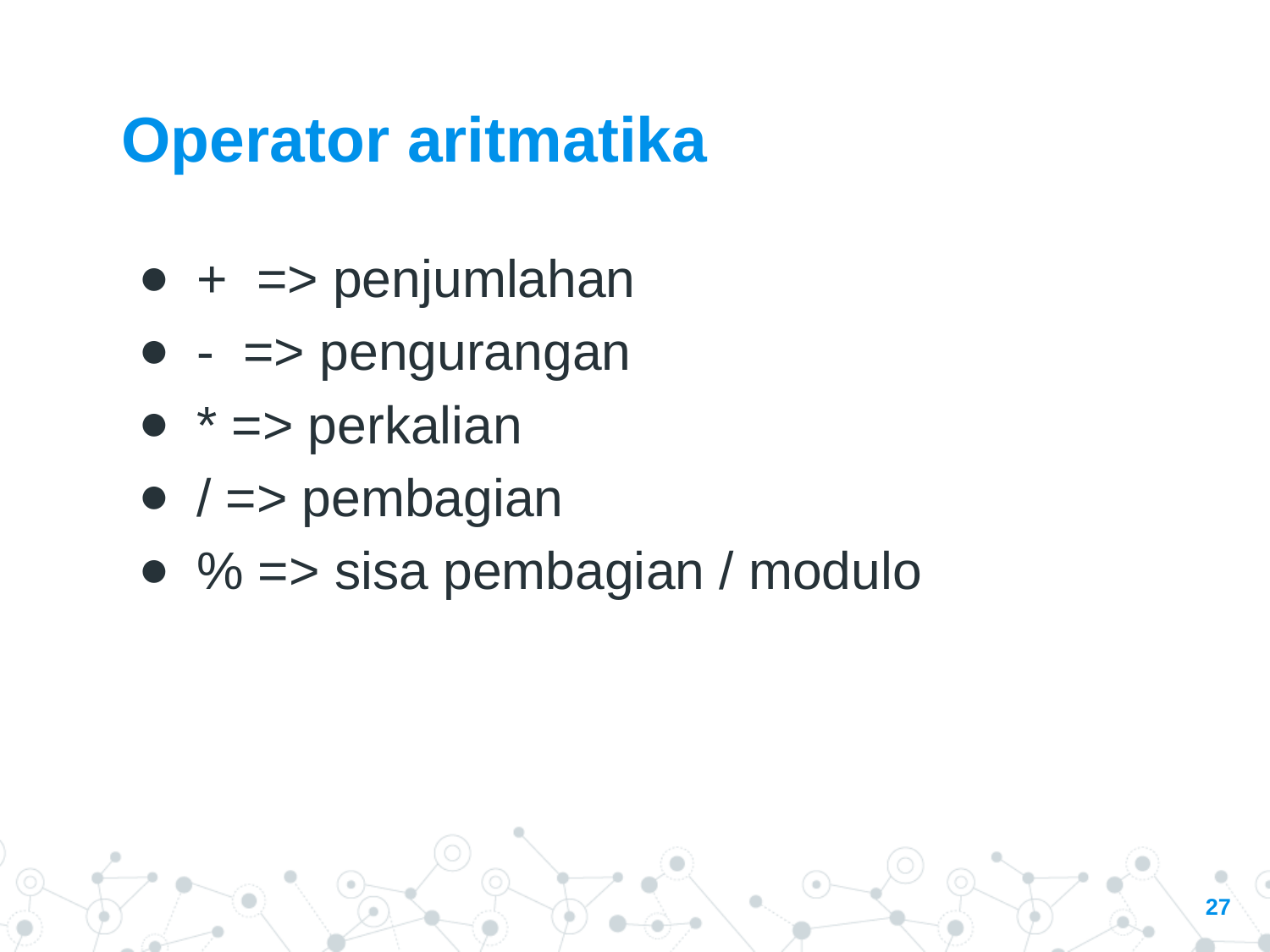

Operator aritmatika
+  => penjumlahan
-  => pengurangan
* => perkalian
/ => pembagian
% => sisa pembagian / modulo
27